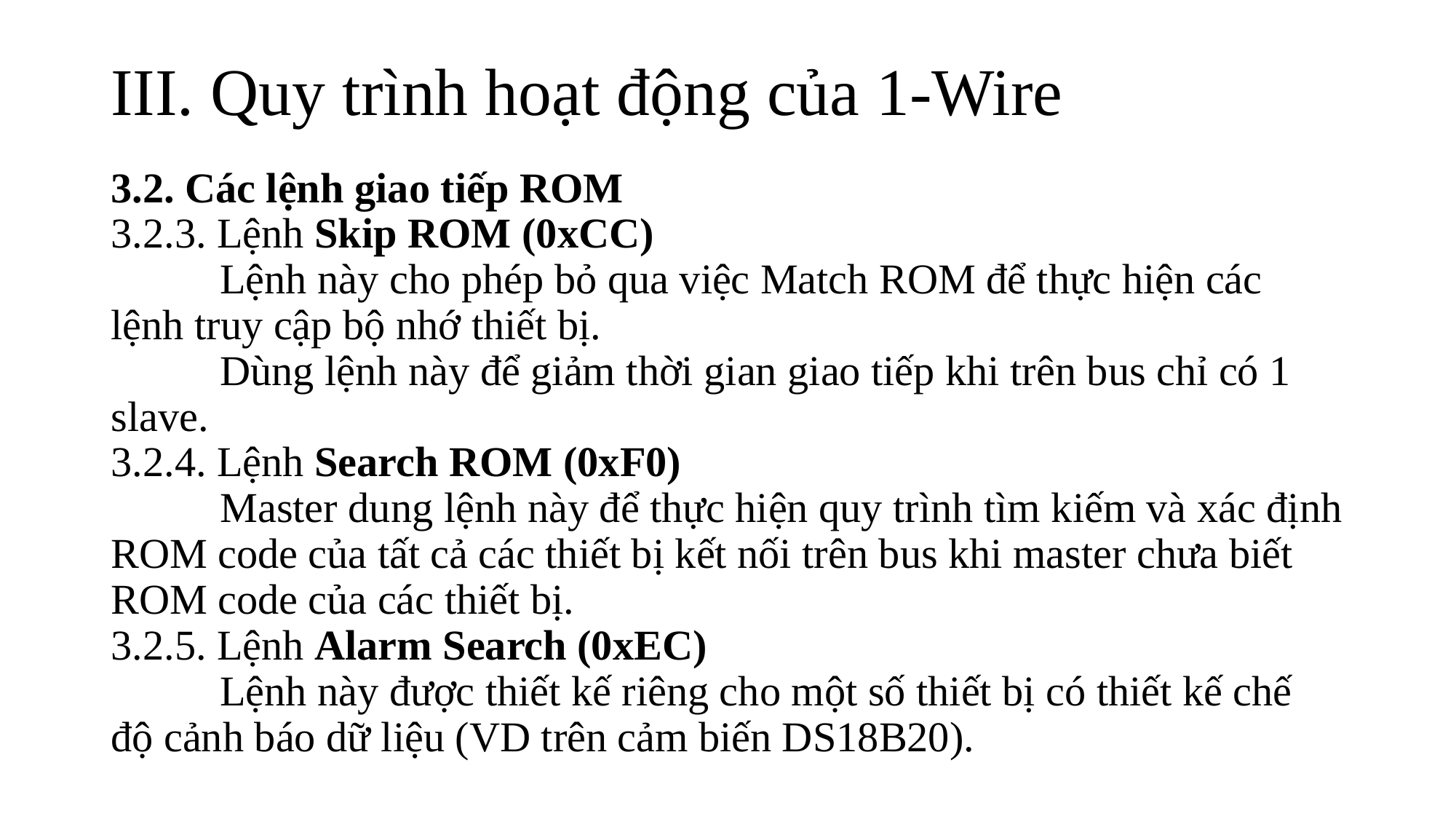

# III. Quy trình hoạt động của 1-Wire
3.2. Các lệnh giao tiếp ROM
3.2.3. Lệnh Skip ROM (0xCC)
	Lệnh này cho phép bỏ qua việc Match ROM để thực hiện các lệnh truy cập bộ nhớ thiết bị.
	Dùng lệnh này để giảm thời gian giao tiếp khi trên bus chỉ có 1 slave.
3.2.4. Lệnh Search ROM (0xF0)
	Master dung lệnh này để thực hiện quy trình tìm kiếm và xác định ROM code của tất cả các thiết bị kết nối trên bus khi master chưa biết ROM code của các thiết bị.
3.2.5. Lệnh Alarm Search (0xEC)
	Lệnh này được thiết kế riêng cho một số thiết bị có thiết kế chế độ cảnh báo dữ liệu (VD trên cảm biến DS18B20).